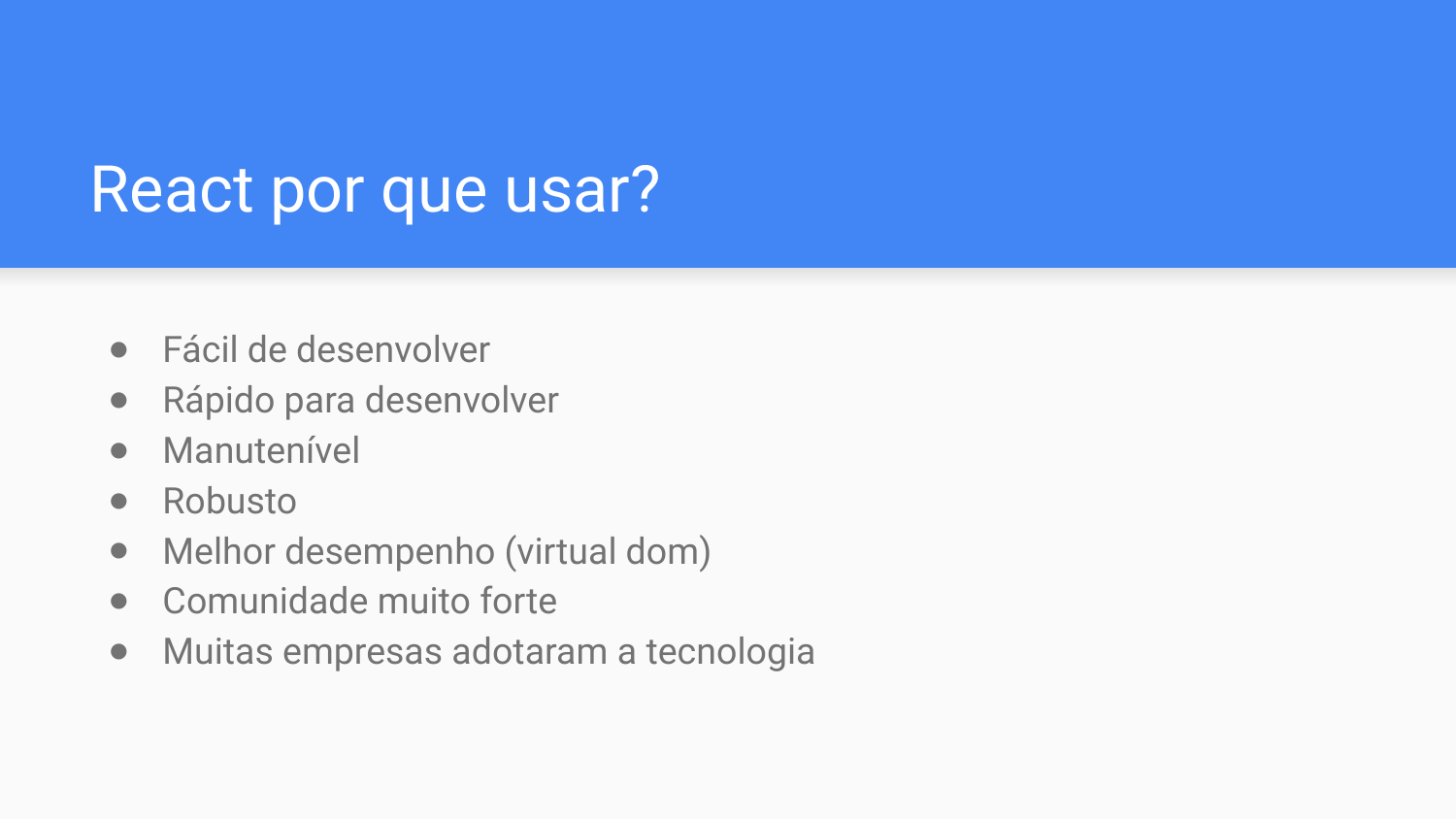

# React por que usar?
Fácil de desenvolver
Rápido para desenvolver
Manutenível
Robusto
Melhor desempenho (virtual dom)
Comunidade muito forte
Muitas empresas adotaram a tecnologia